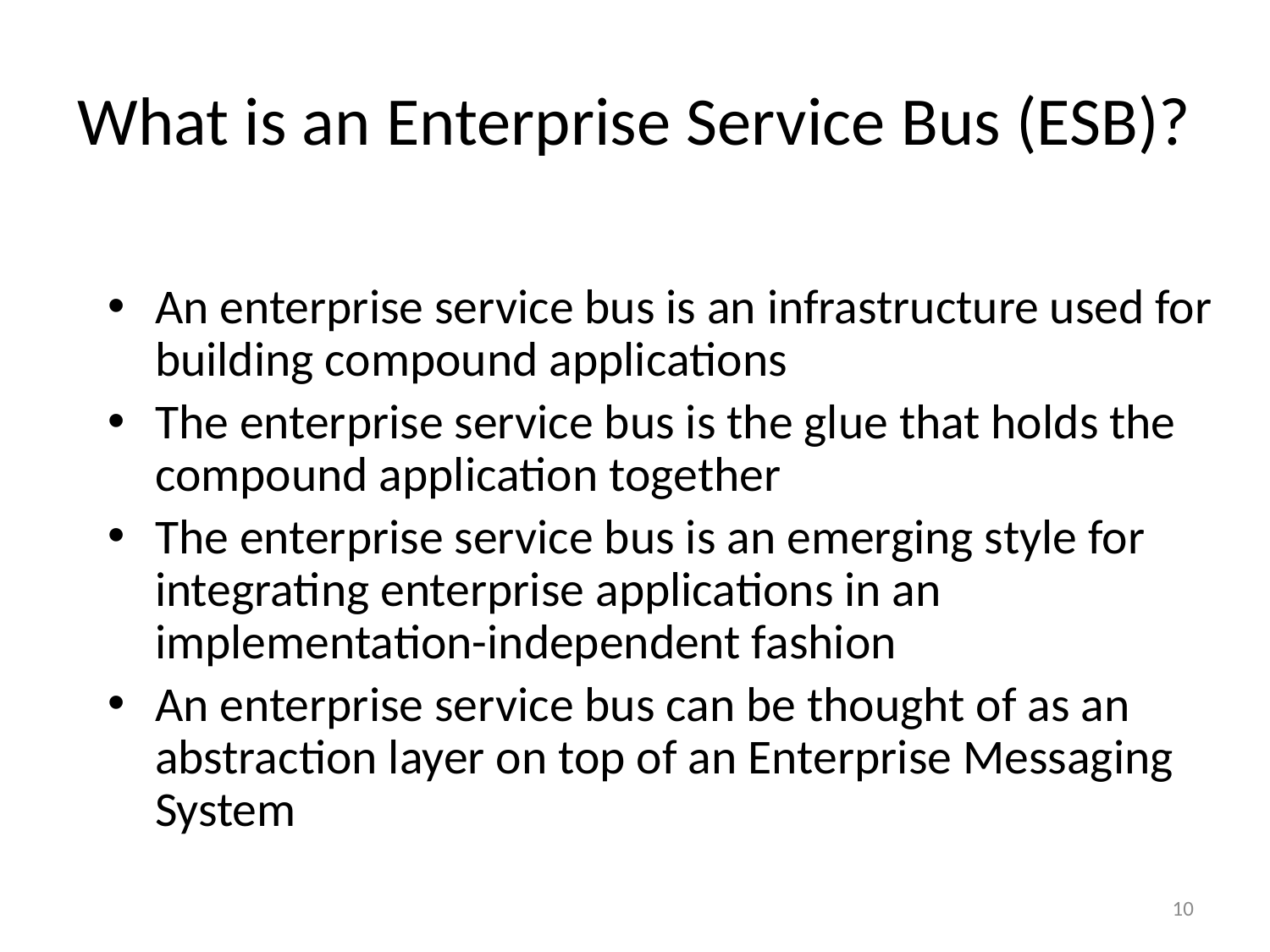

# What is an Enterprise Service Bus (ESB)?
An enterprise service bus is an infrastructure used for building compound applications
The enterprise service bus is the glue that holds the compound application together
The enterprise service bus is an emerging style for integrating enterprise applications in an implementation-independent fashion
An enterprise service bus can be thought of as an abstraction layer on top of an Enterprise Messaging System

10